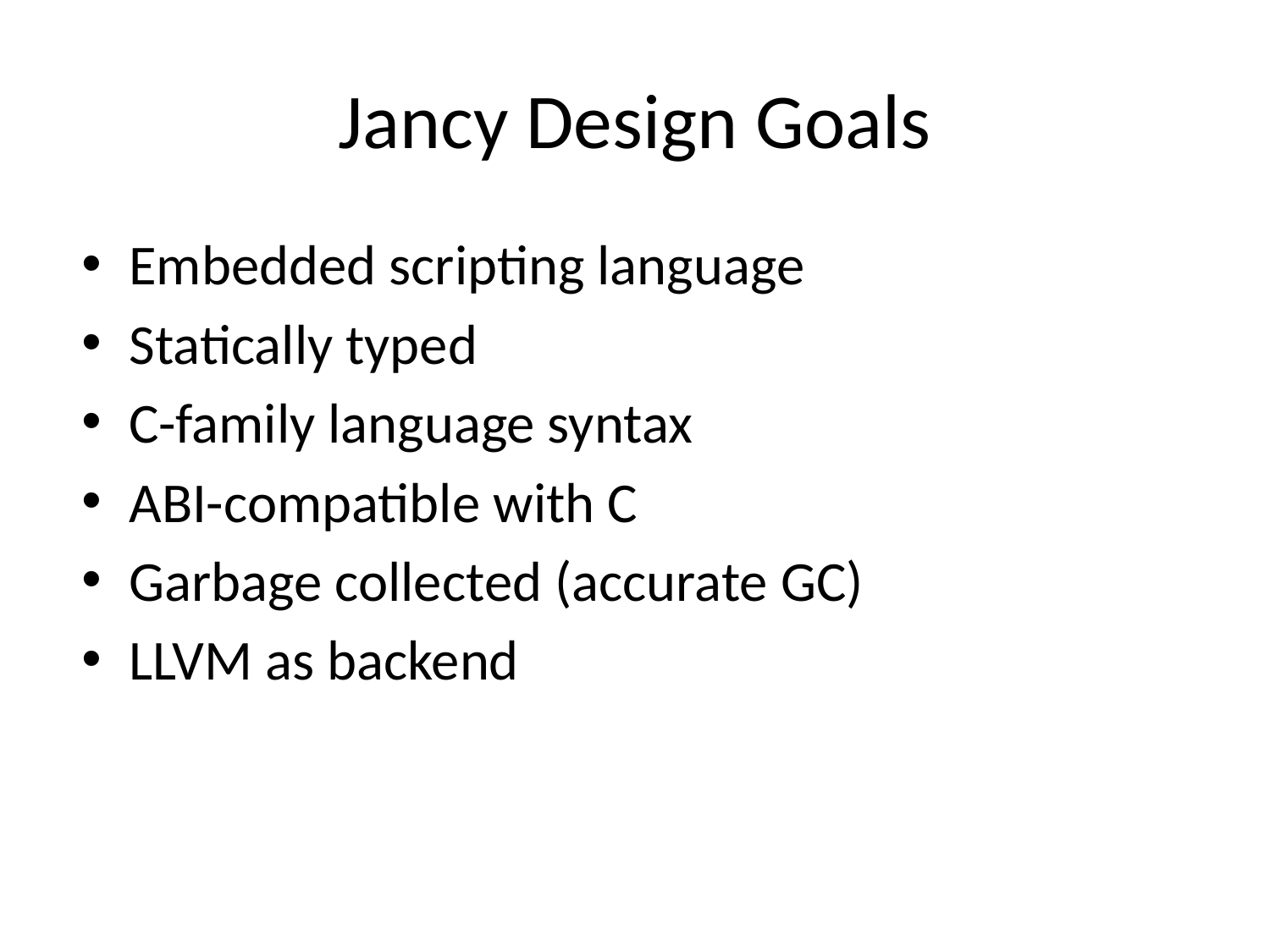

# Jancy Design Goals
Embedded scripting language
Statically typed
C-family language syntax
ABI-compatible with C
Garbage collected (accurate GC)
LLVM as backend